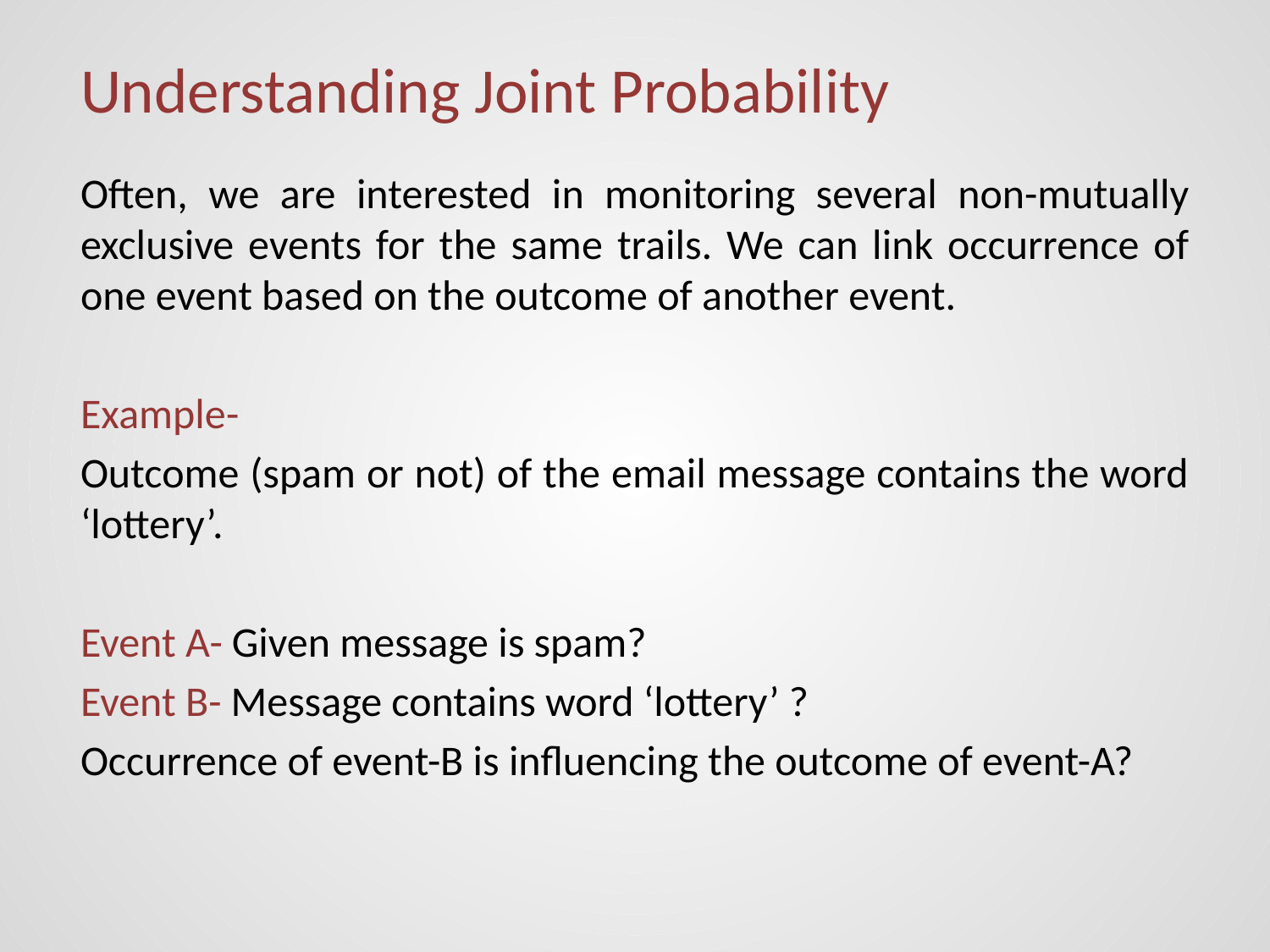

# Understanding Joint Probability
Often, we are interested in monitoring several non-mutually exclusive events for the same trails. We can link occurrence of one event based on the outcome of another event.

Example-
Outcome (spam or not) of the email message contains the word ‘lottery’.

Event A- Given message is spam?
Event B- Message contains word ‘lottery’ ?
Occurrence of event-B is influencing the outcome of event-A?